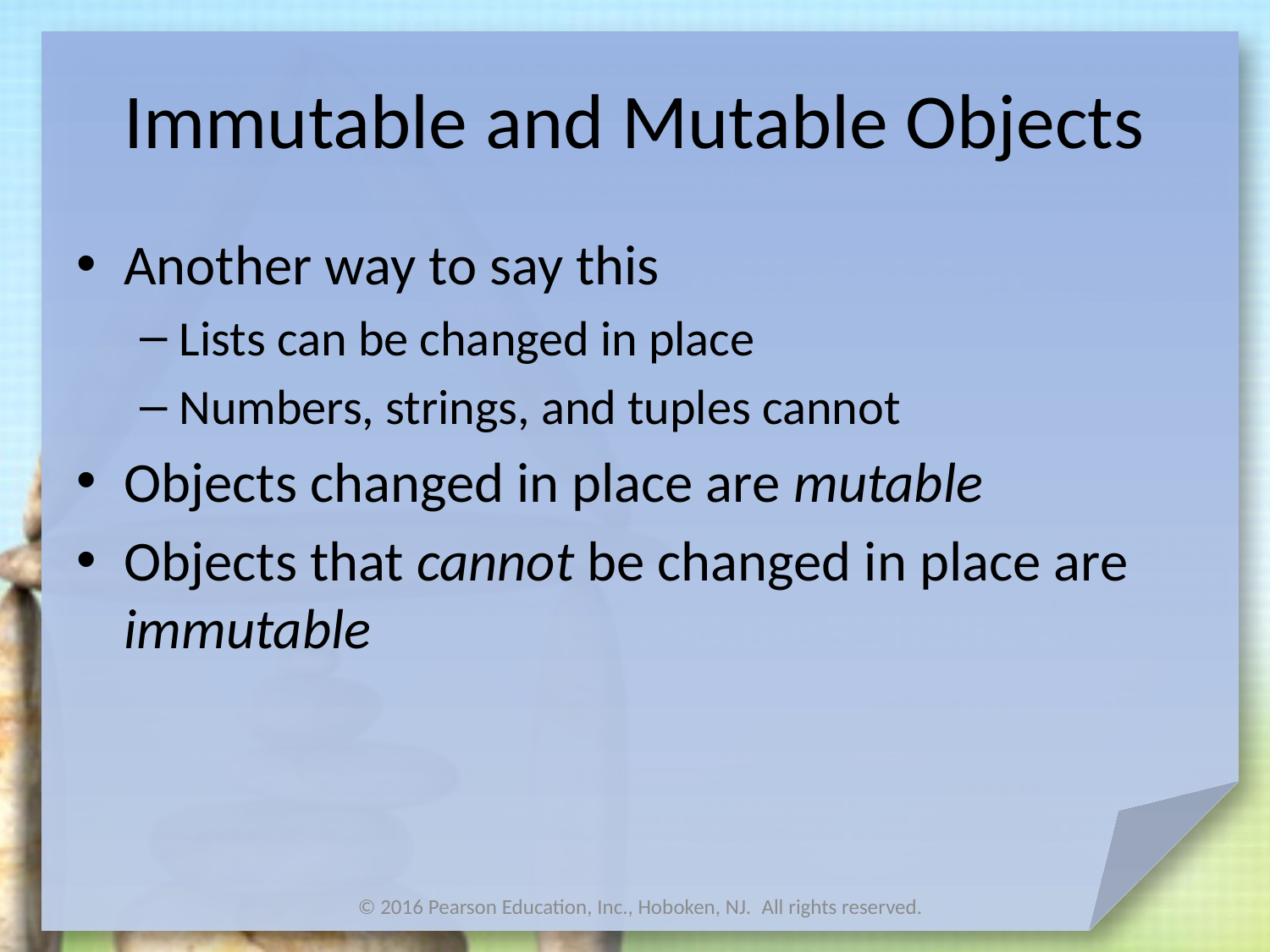

# Immutable and Mutable Objects
Another way to say this
Lists can be changed in place
Numbers, strings, and tuples cannot
Objects changed in place are mutable
Objects that cannot be changed in place are immutable
© 2016 Pearson Education, Inc., Hoboken, NJ.  All rights reserved.